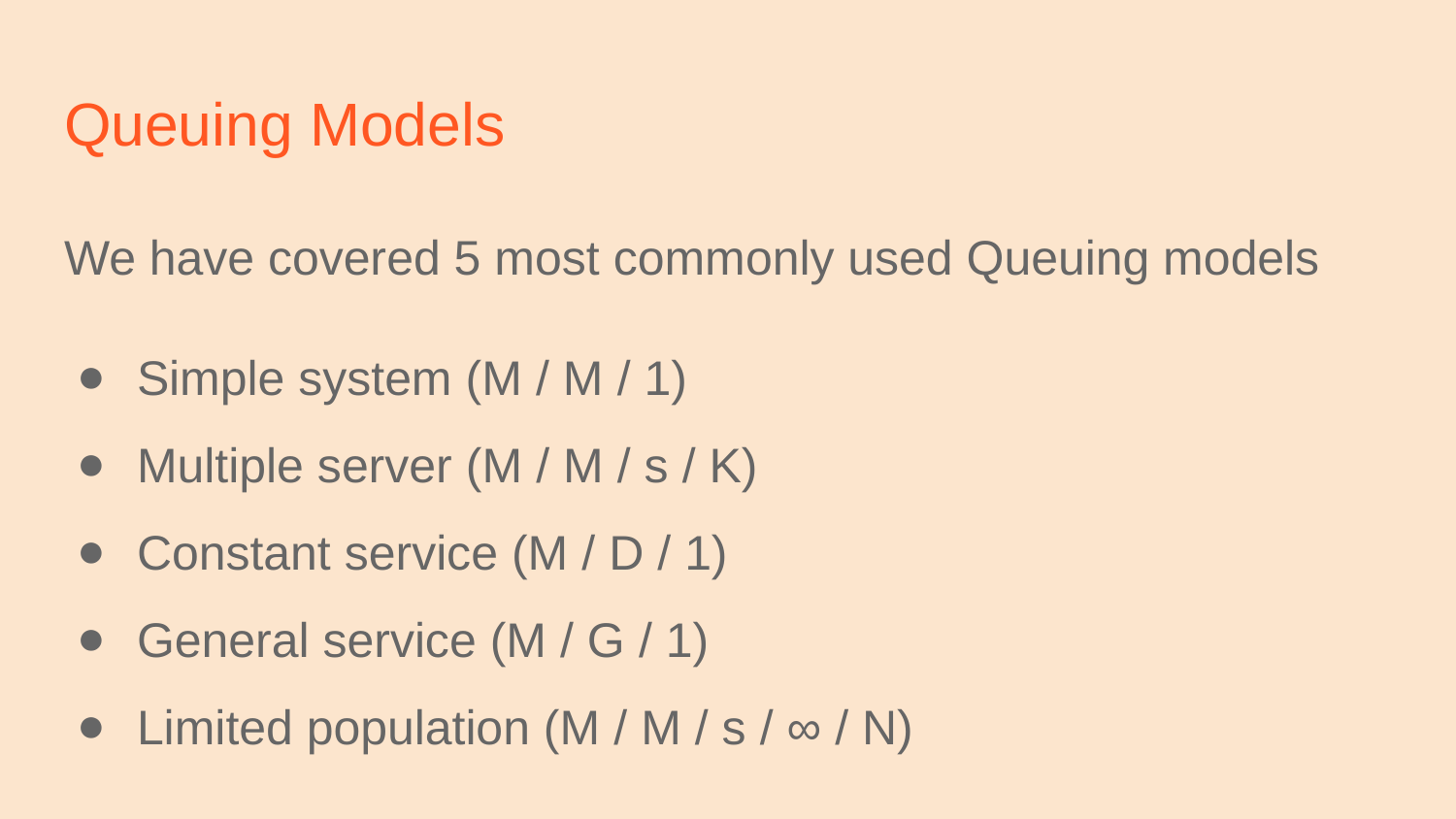

# Queuing Models
We have covered 5 most commonly used Queuing models
Simple system (M / M / 1)
Multiple server (M / M / s / K)
Constant service (M / D / 1)
General service (M / G / 1)
Limited population (M / M / s / ∞ / N)